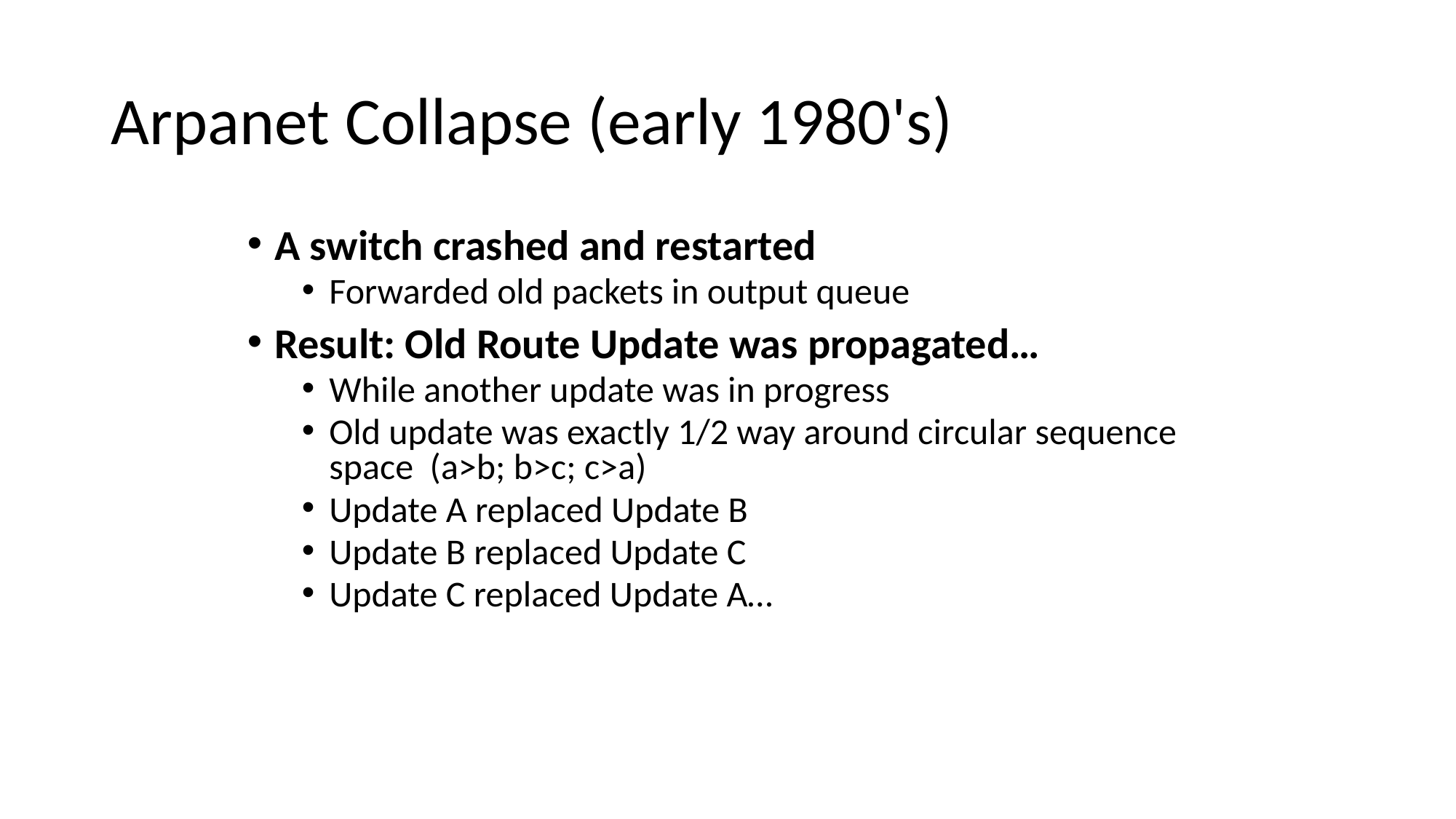

# Arpanet Collapse (early 1980's)
A switch crashed and restarted
Forwarded old packets in output queue
Result: Old Route Update was propagated…
While another update was in progress
Old update was exactly 1/2 way around circular sequence space  (a>b; b>c; c>a)
Update A replaced Update B
Update B replaced Update C
Update C replaced Update A…